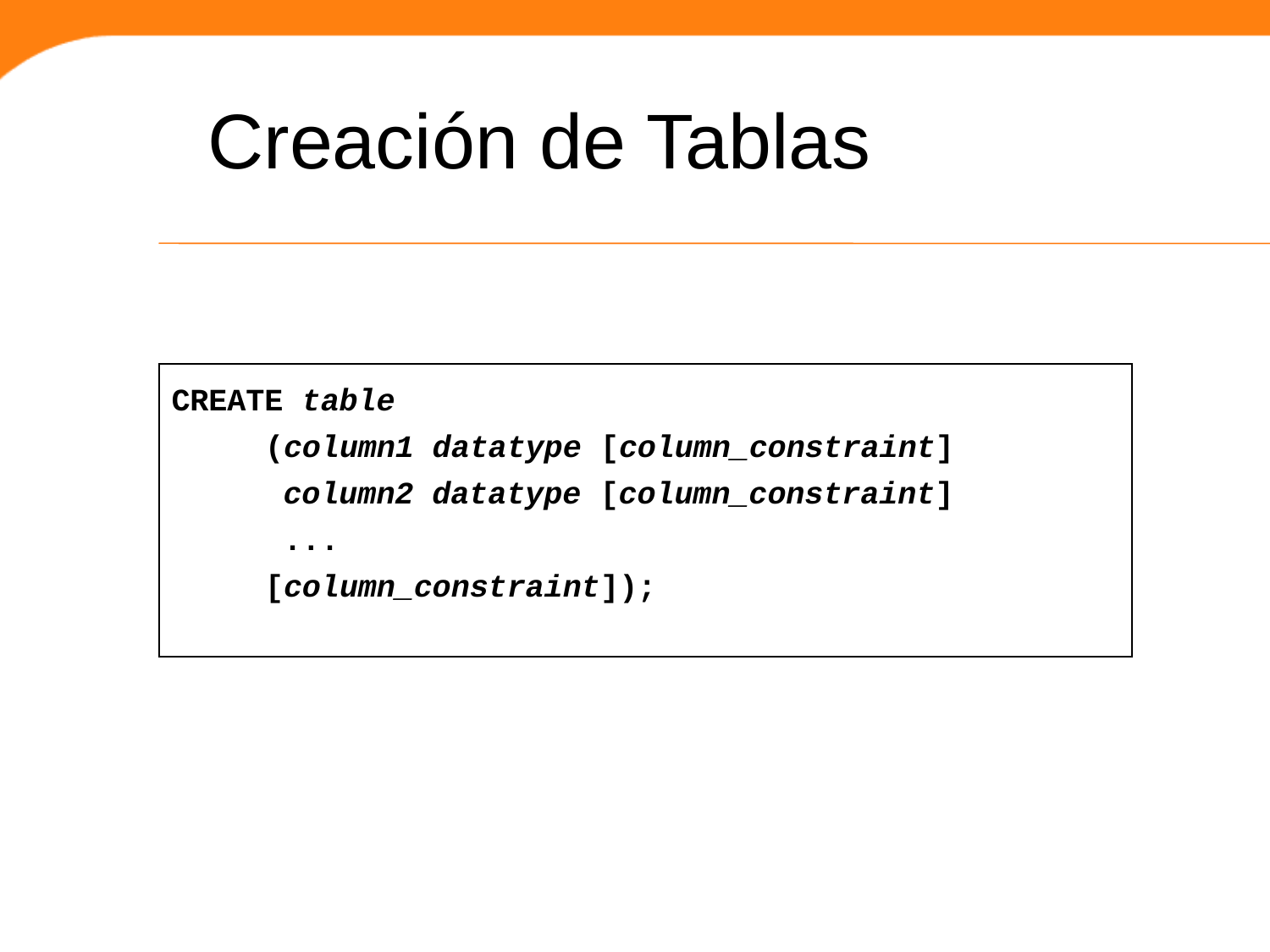

Creación de Tablas
CREATE table
		(column1 datatype [column_constraint]
	      column2 datatype [column_constraint]
      ...
		[column_constraint]);